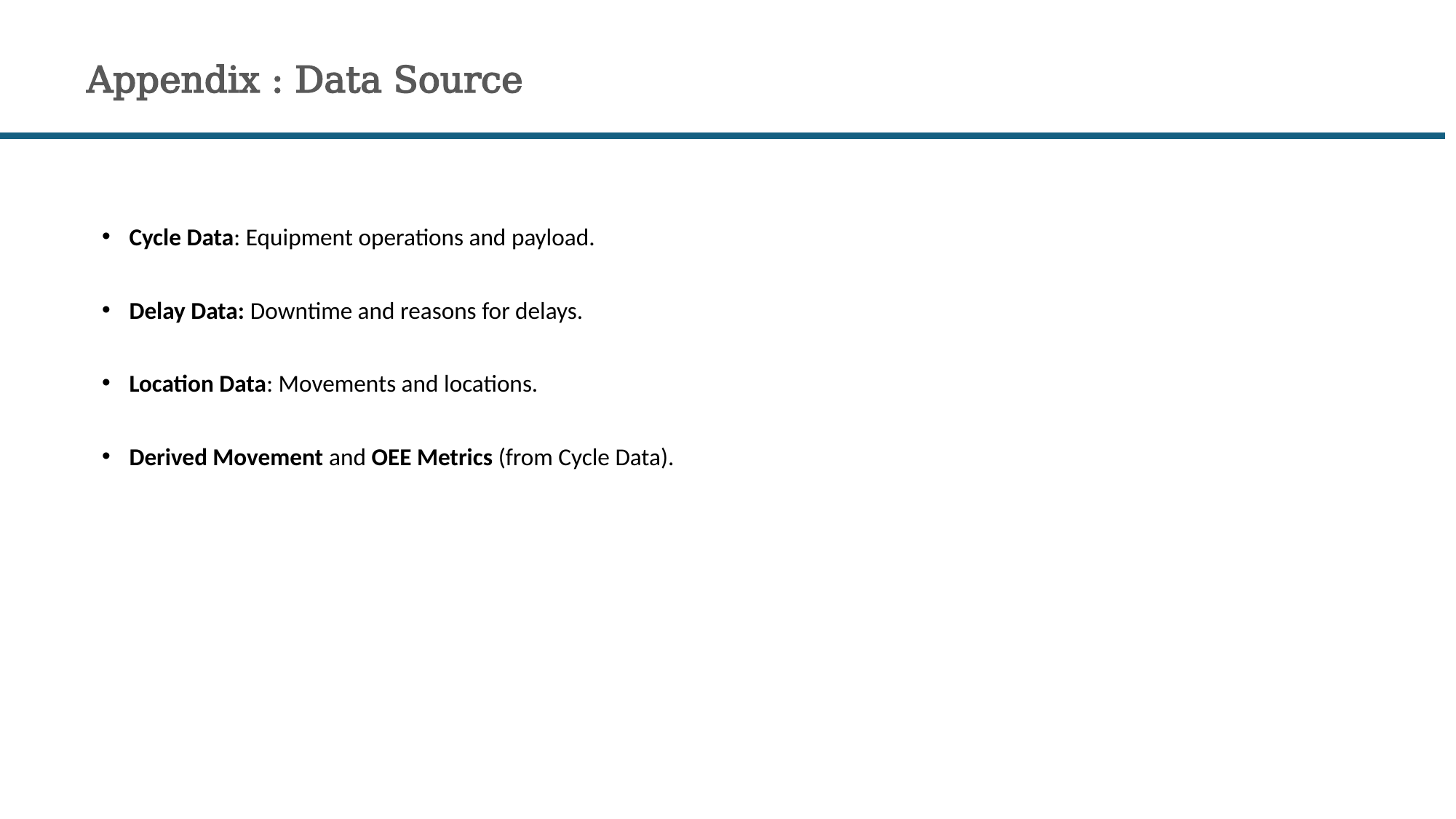

# Appendix : Data Source
Cycle Data: Equipment operations and payload.
Delay Data: Downtime and reasons for delays.
Location Data: Movements and locations.
Derived Movement and OEE Metrics (from Cycle Data).